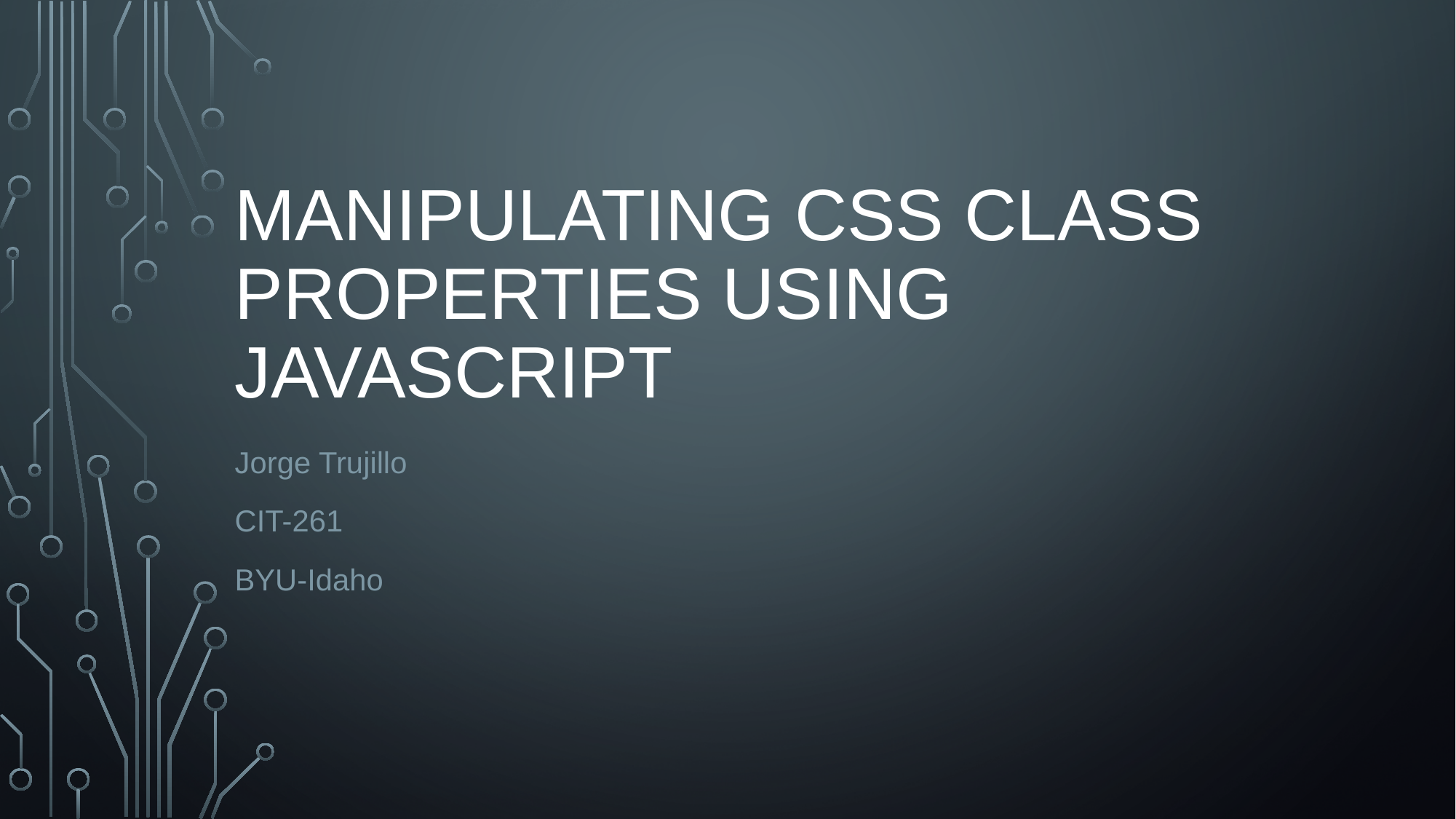

# Manipulating CSS Class Properties Using JavaScript
Jorge Trujillo
CIT-261
BYU-Idaho